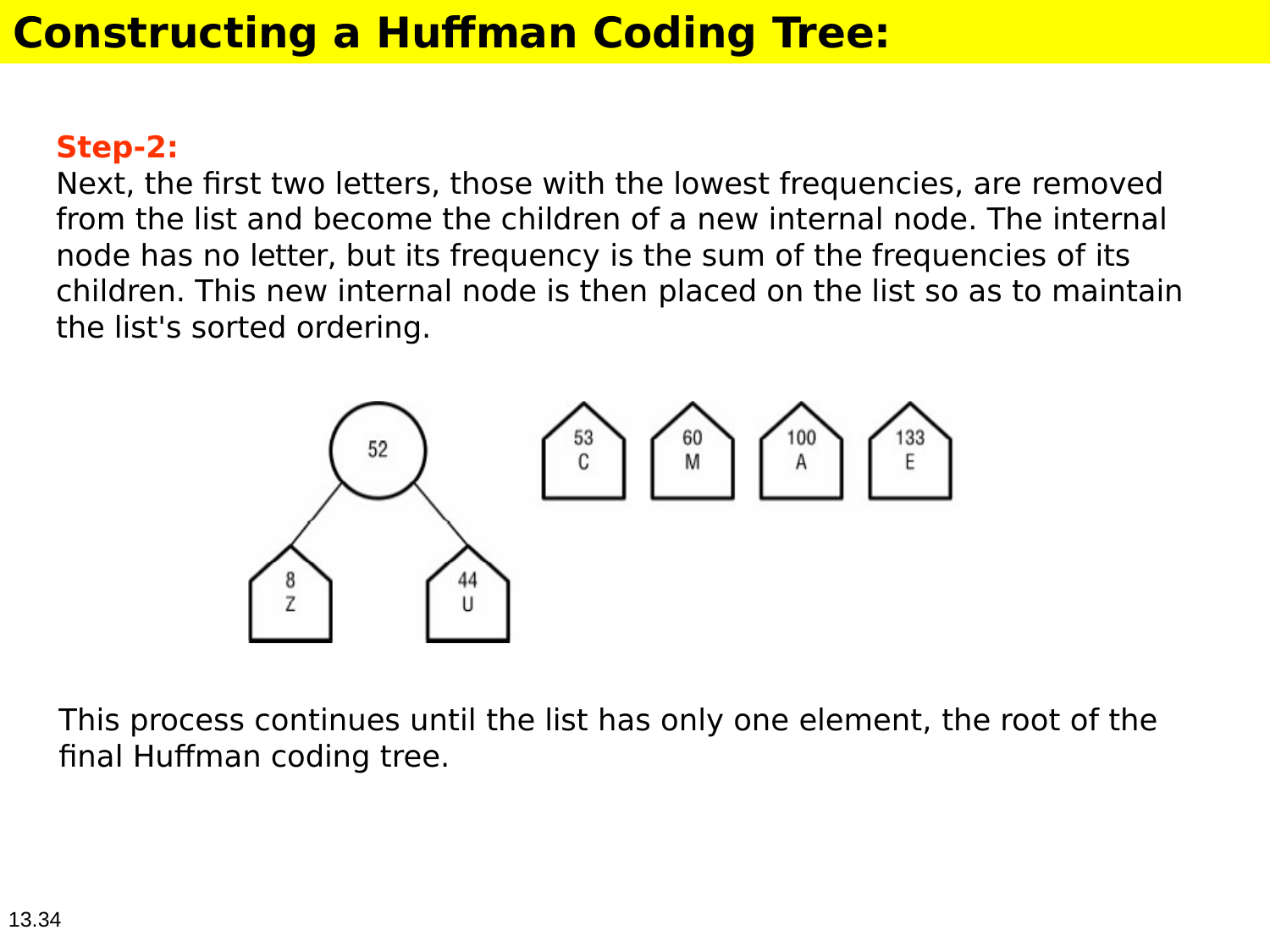

# Constructing a Huffman Coding Tree:
Step-2:
Next, the first two letters, those with the lowest frequencies, are removed  from the list and become the children of a new internal node. The internal  node has no letter, but its frequency is the sum of the frequencies of its  children. This new internal node is then placed on the list so as to maintain  the list's sorted ordering.

This process continues until the list has only one element, the root of the
final Huffman coding tree.
13.34